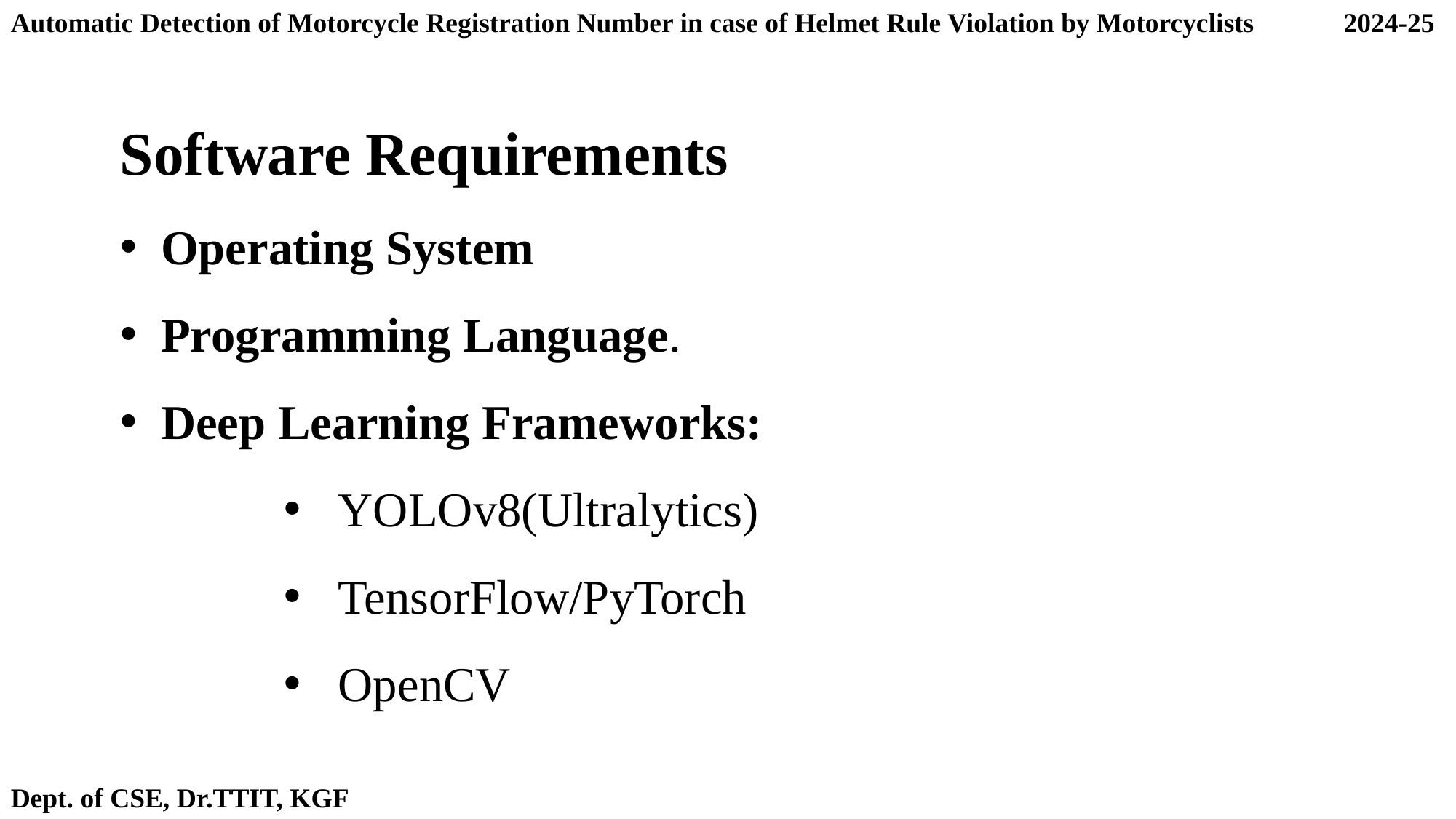

Automatic Detection of Motorcycle Registration Number in case of Helmet Rule Violation by Motorcyclists             2024-25
	Software Requirements
Operating System
Programming Language.
Deep Learning Frameworks:
YOLOv8(Ultralytics)
TensorFlow/PyTorch
OpenCV
Dept. of CSE, Dr.TTIT, KGF                                                                                                                                                            13